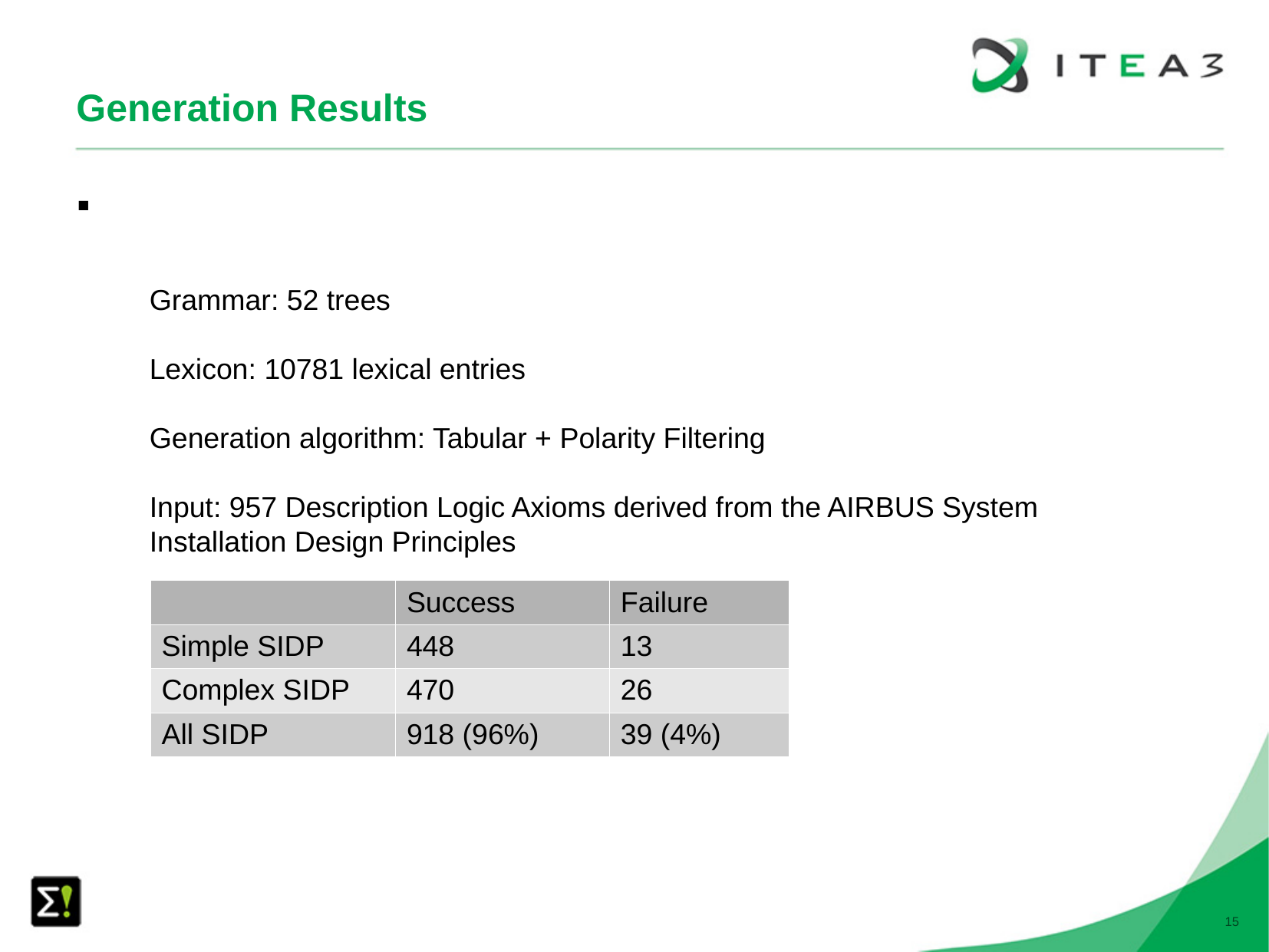

Generation Results

Grammar: 52 trees

Lexicon: 10781 lexical entries

Generation algorithm: Tabular + Polarity Filtering

Input: 957 Description Logic Axioms derived from the AIRBUS System Installation Design Principles

|  | Success | Failure |
| --- | --- | --- |
| Simple SIDP | 448 | 13 |
| Complex SIDP | 470 | 26 |
| All SIDP | 918 (96%) | 39 (4%) |